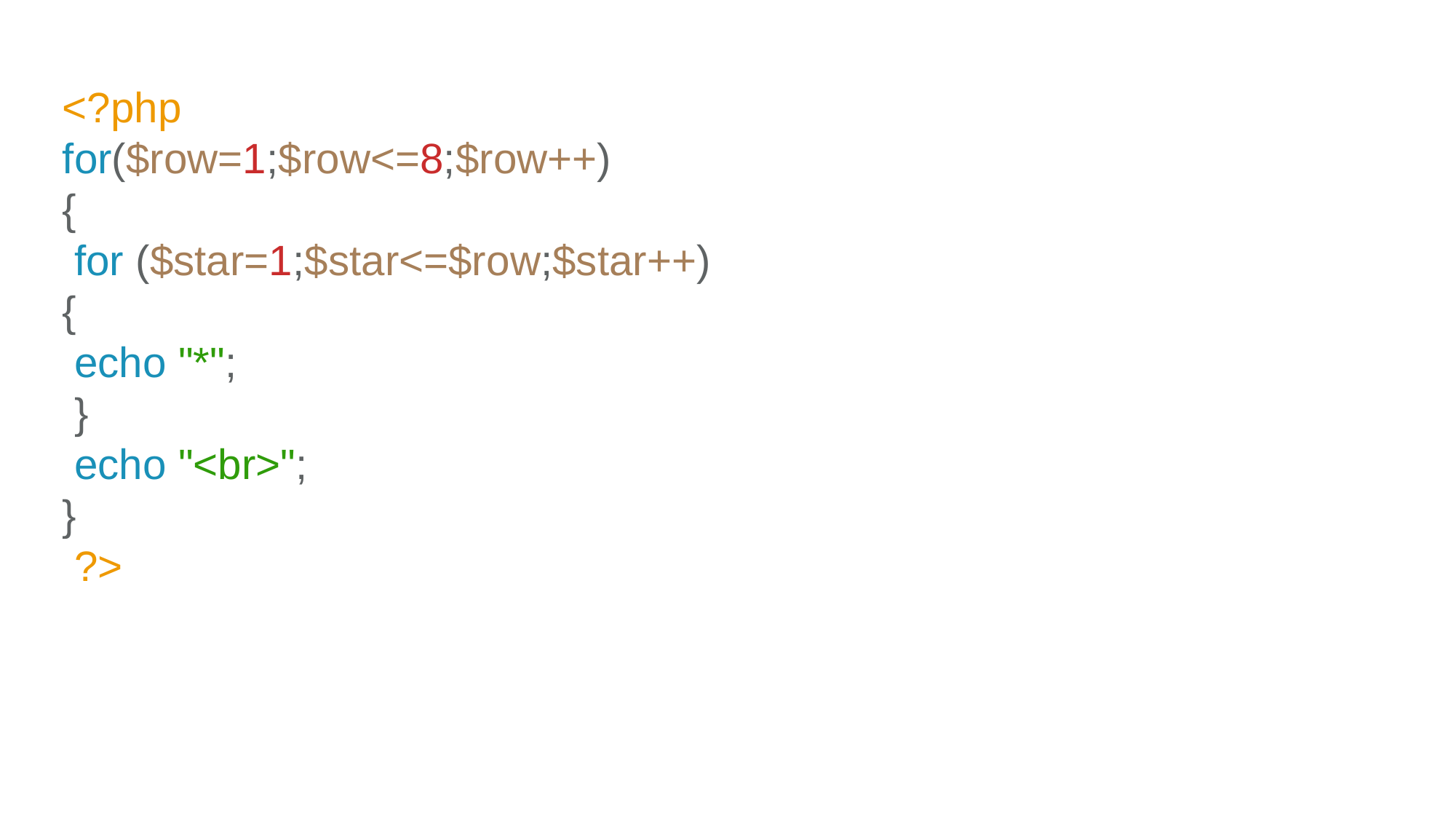

<?php
for($row=1;$row<=8;$row++)
{
 for ($star=1;$star<=$row;$star++)
{
 echo "*";
 }
 echo "<br>";
}
 ?>